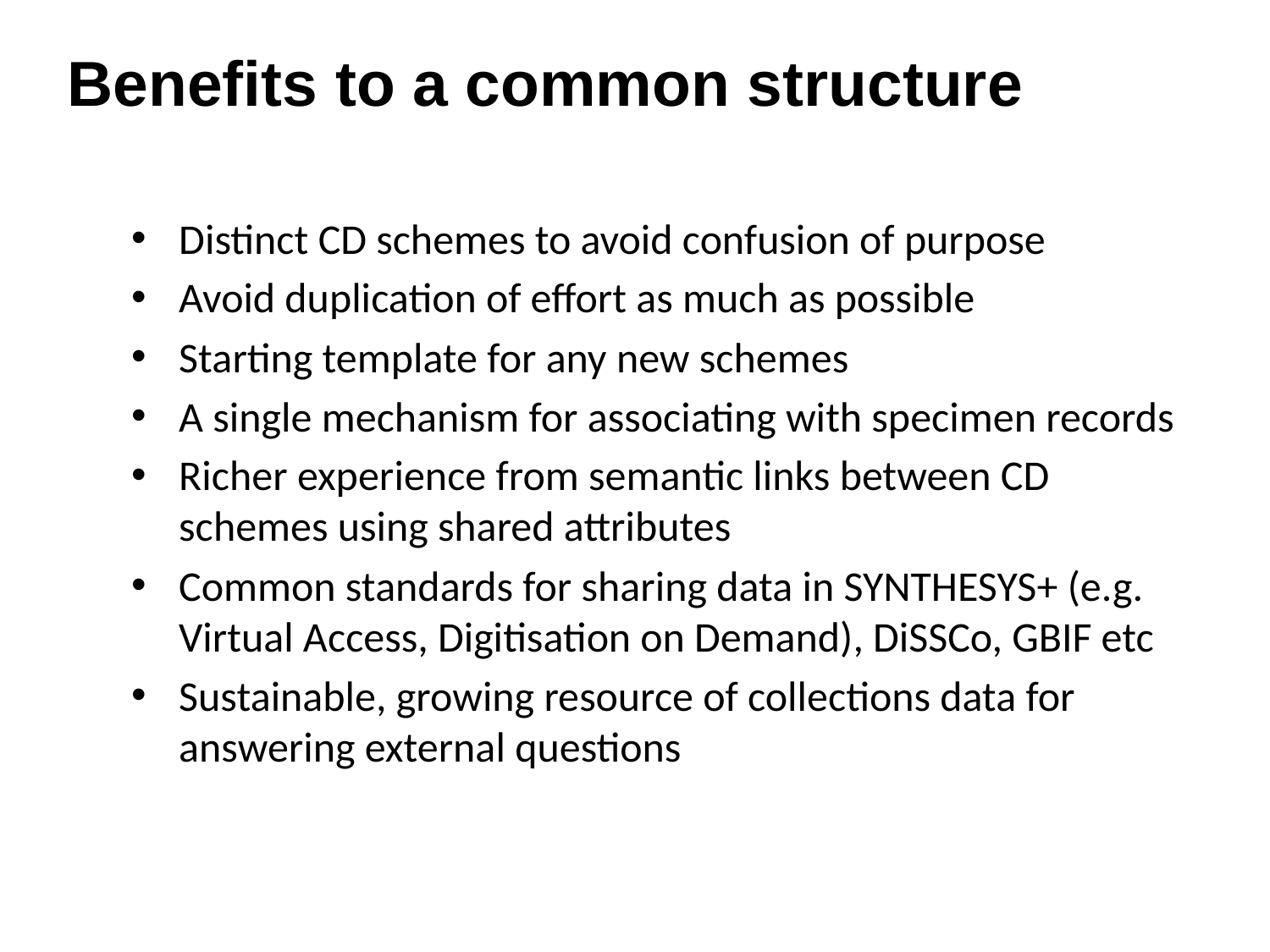

Benefits to a common structure

Distinct CD schemes to avoid confusion of purpose
Avoid duplication of effort as much as possible
Starting template for any new schemes
A single mechanism for associating with specimen records
Richer experience from semantic links between CD schemes using shared attributes
Common standards for sharing data in SYNTHESYS+ (e.g. Virtual Access, Digitisation on Demand), DiSSCo, GBIF etc
Sustainable, growing resource of collections data for answering external questions